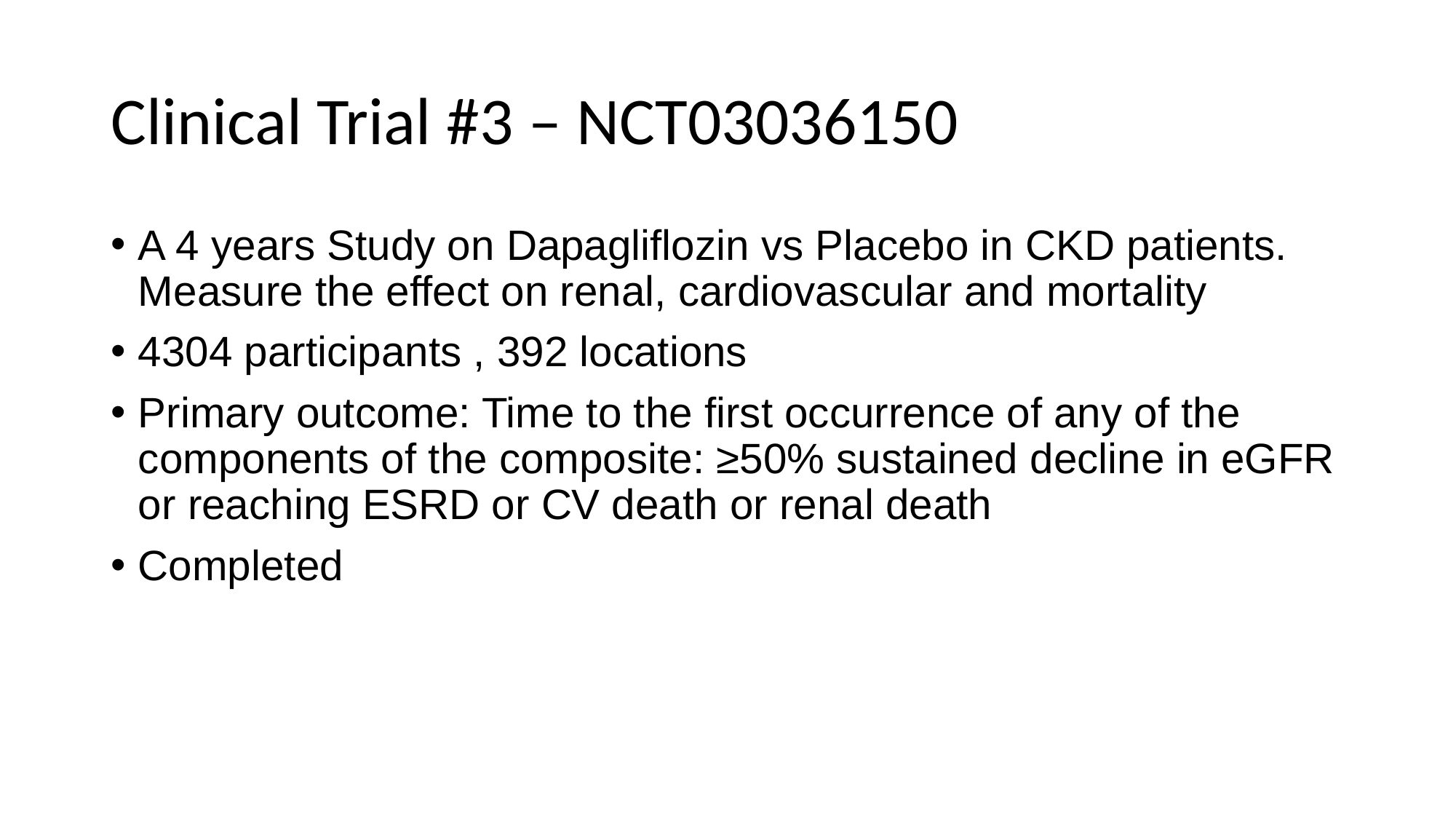

# Clinical Trial #3 – NCT03036150
A 4 years Study on Dapagliflozin vs Placebo in CKD patients. Measure the effect on renal, cardiovascular and mortality
4304 participants , 392 locations
Primary outcome: Time to the first occurrence of any of the components of the composite: ≥50% sustained decline in eGFR or reaching ESRD or CV death or renal death
Completed